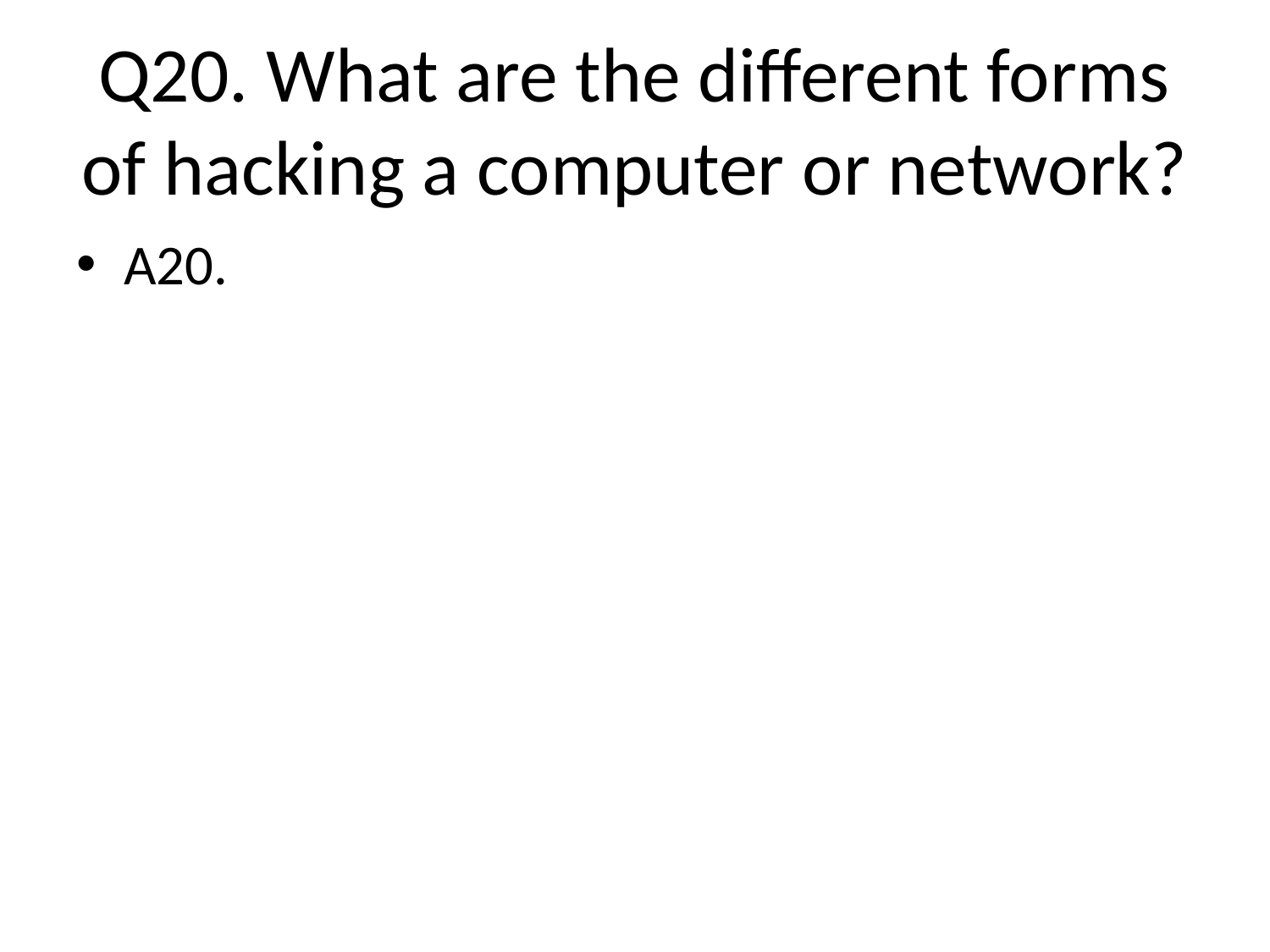

# Q20. What are the different forms of hacking a computer or network?
A20.